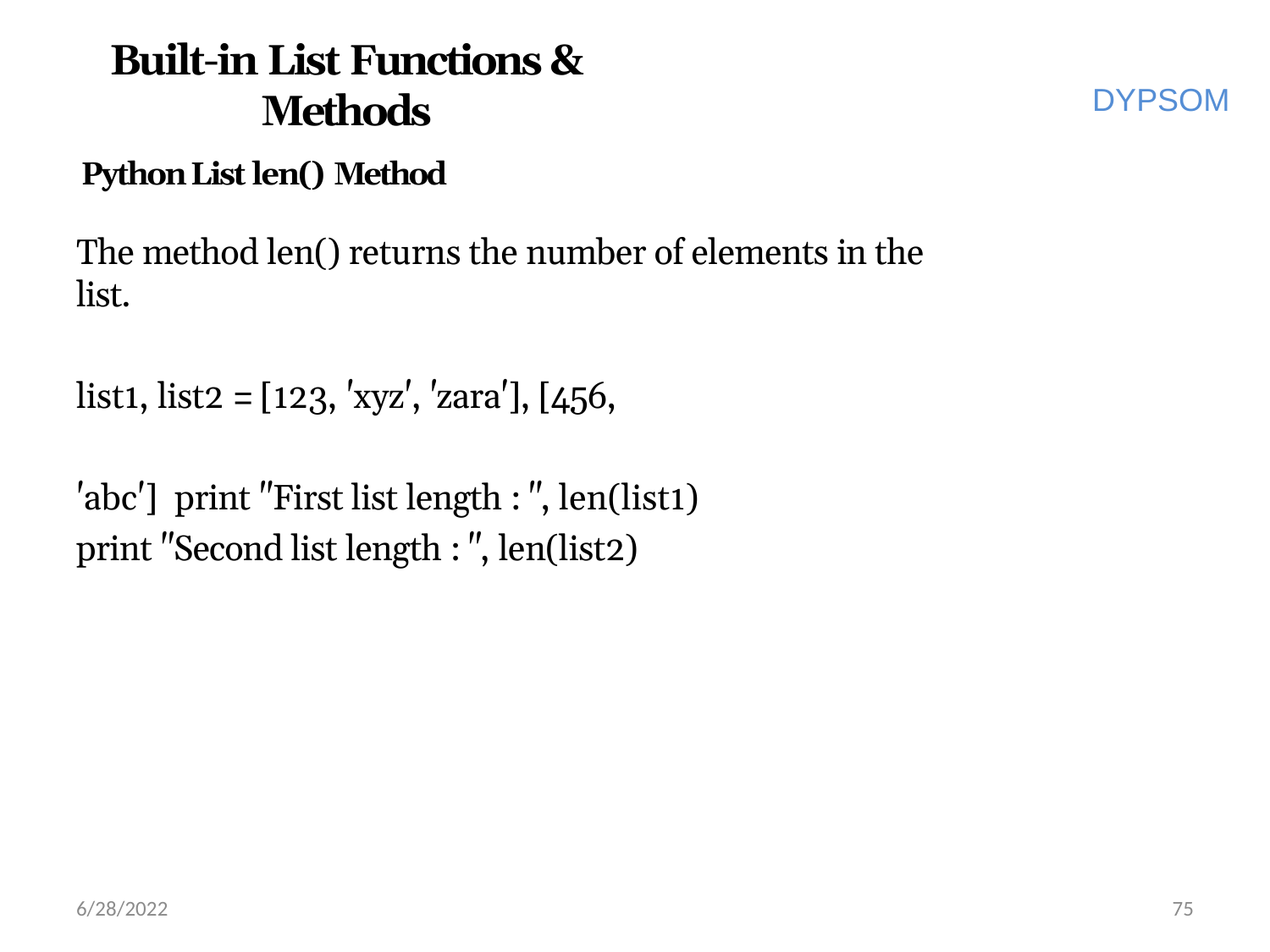

# Built-in List Functions & Methods
DYPSOM
Python List len() Method

The method len() returns the number of elements in the list.
list1, list2 = [123, 'xyz', 'zara'], [456, 'abc']  print "First list length : ", len(list1)
print "Second list length : ", len(list2)
6/28/2022
75